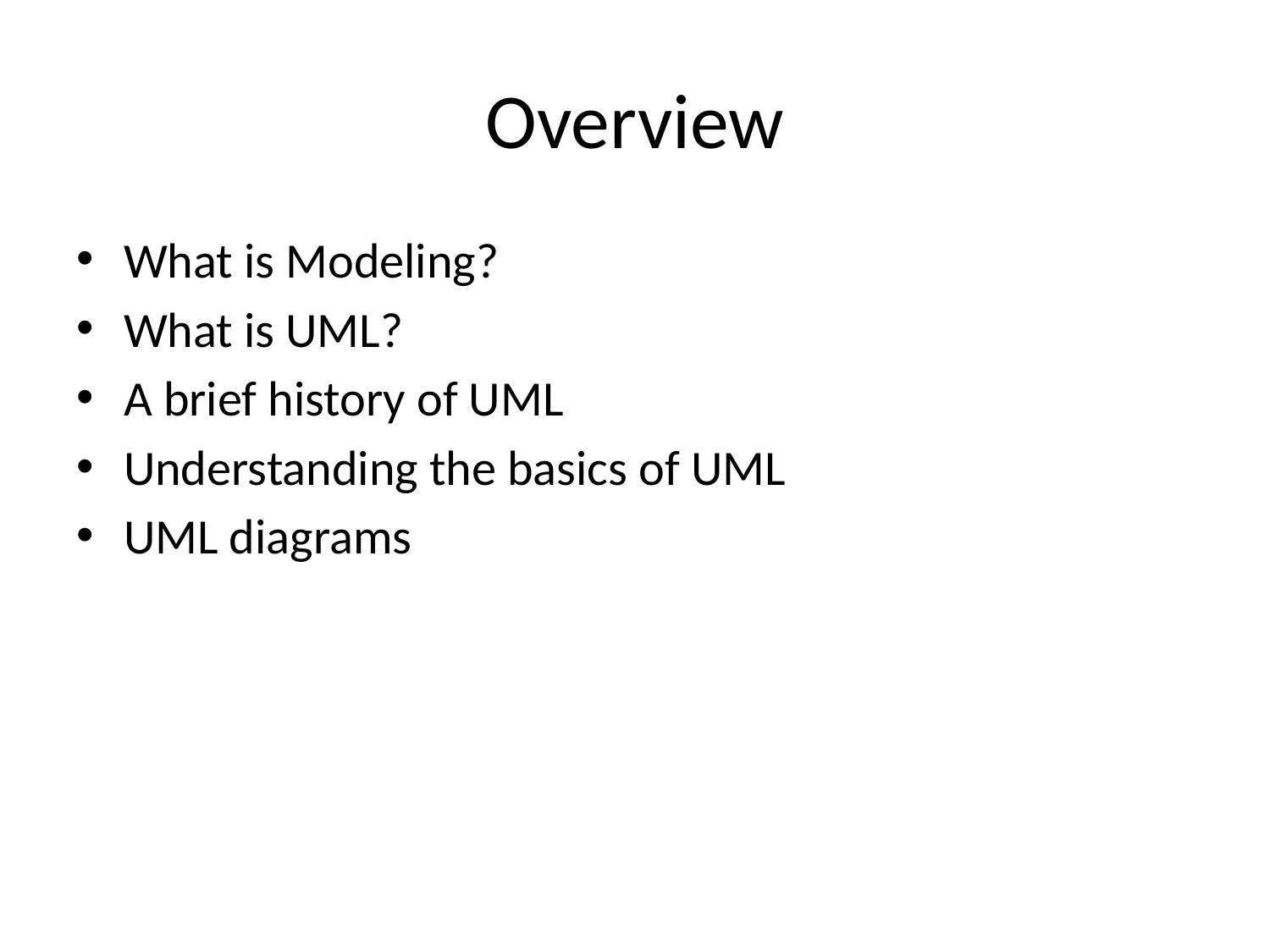

# Overview
What is Modeling?
What is UML?
A brief history of UML
Understanding the basics of UML
UML diagrams